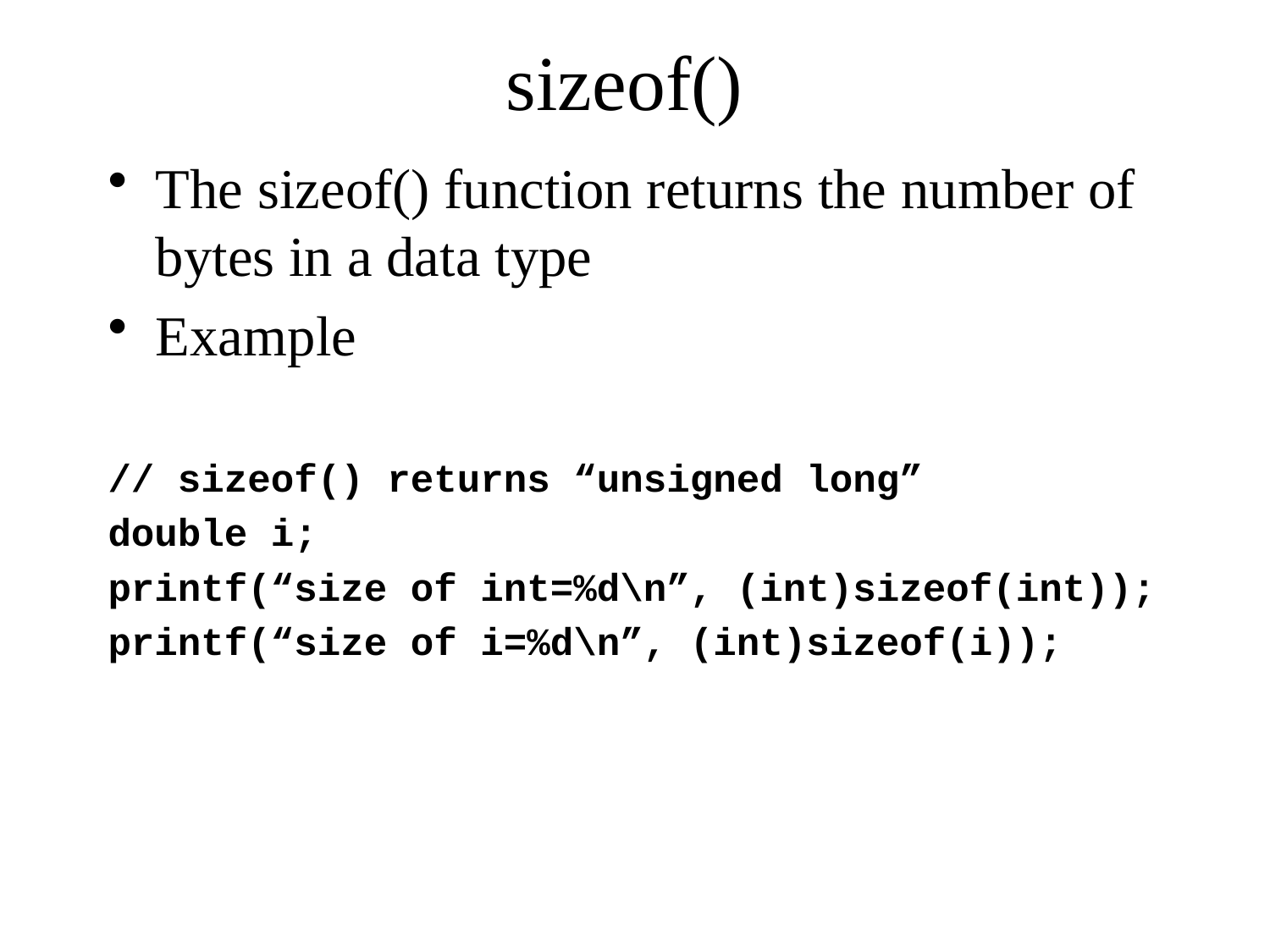

# sizeof()
The sizeof() function returns the number of bytes in a data type
Example

// sizeof() returns “unsigned long”
double i;
printf(“size of int=%d\n”, (int)sizeof(int));
printf(“size of i=%d\n”, (int)sizeof(i));